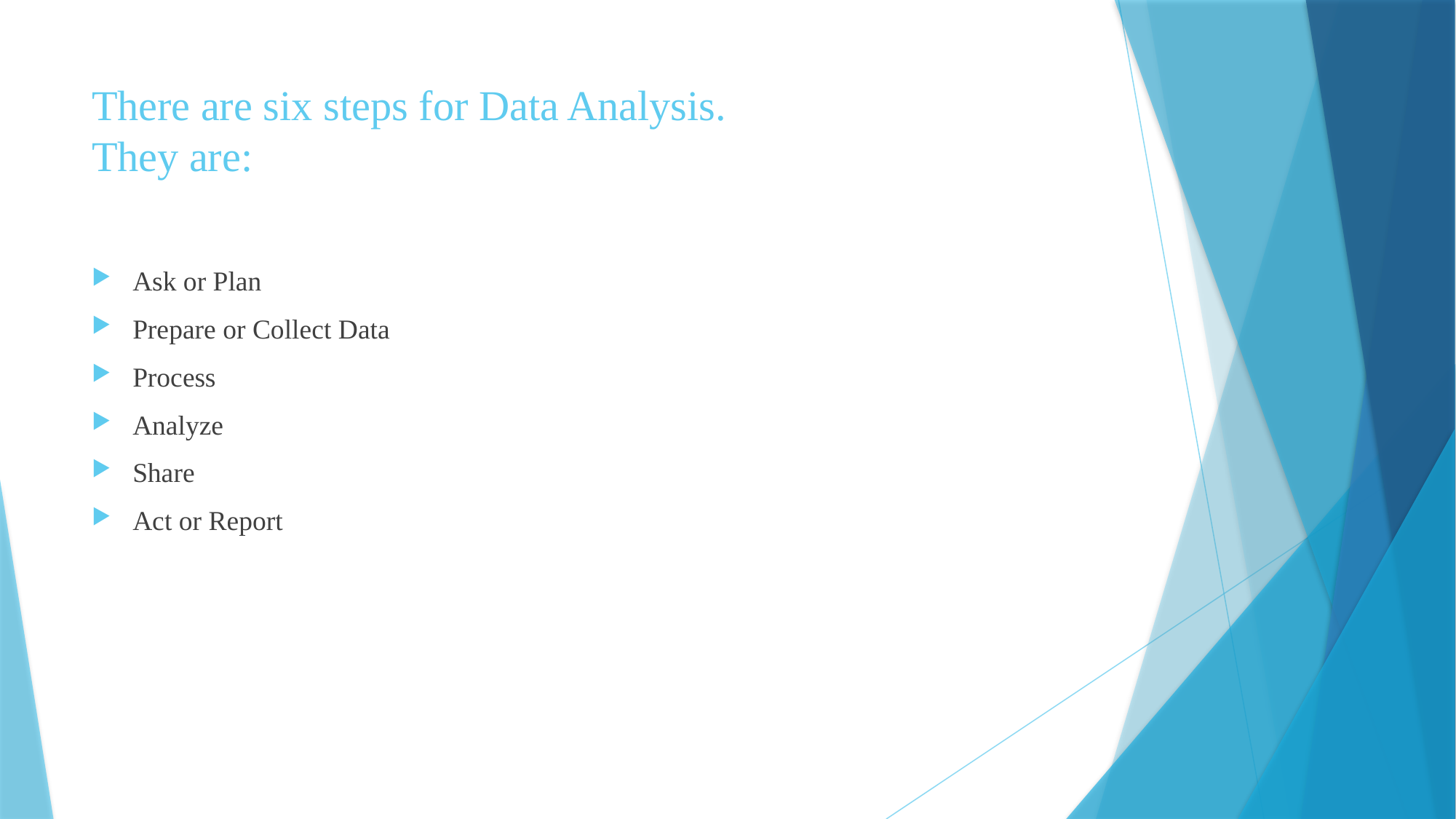

# There are six steps for Data Analysis. They are:
Ask or Plan
Prepare or Collect Data
Process
Analyze
Share
Act or Report